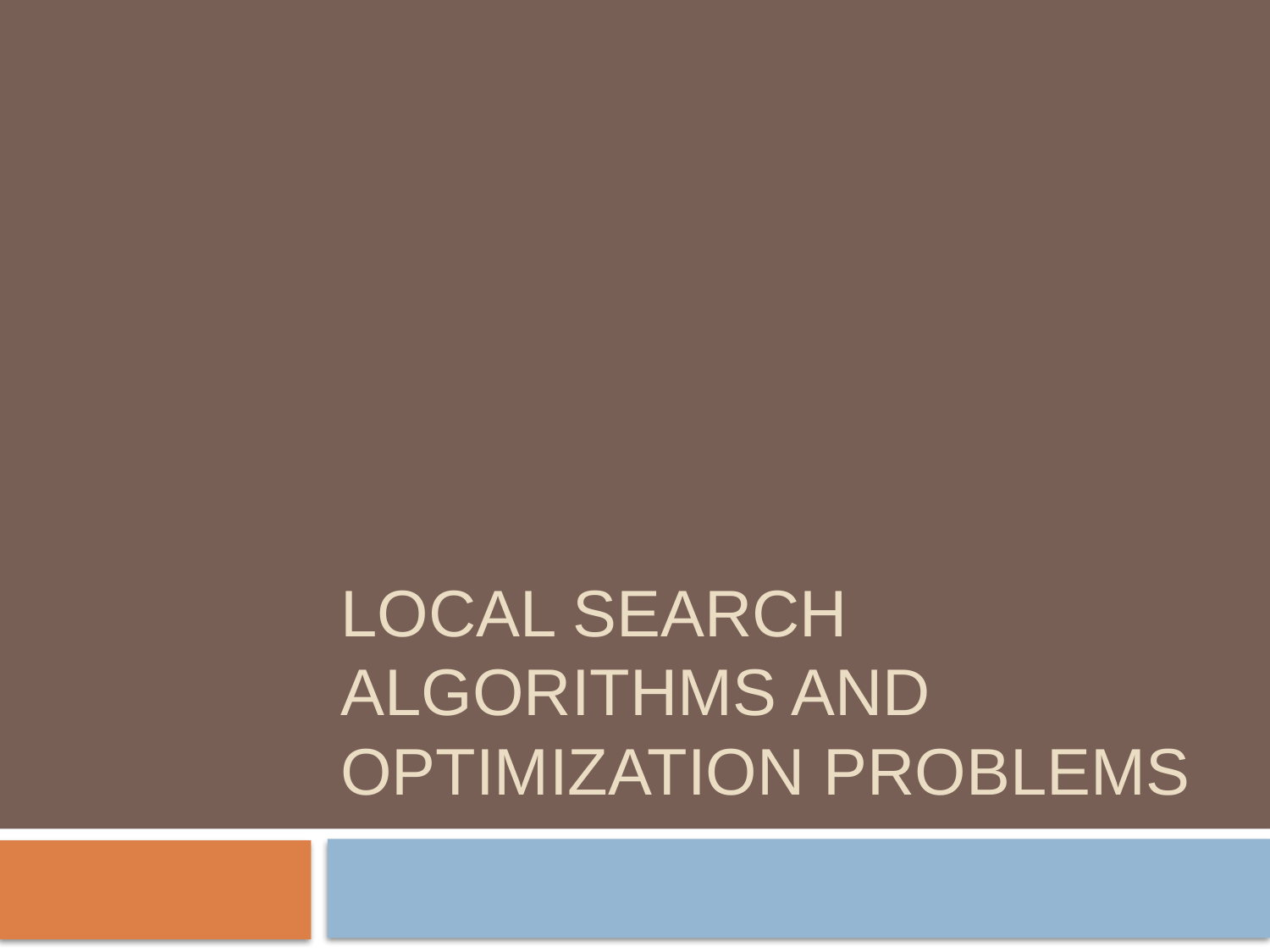

# LOCAL SEARCH ALGORITHMS AND OPTIMIZATION PROBLEMS